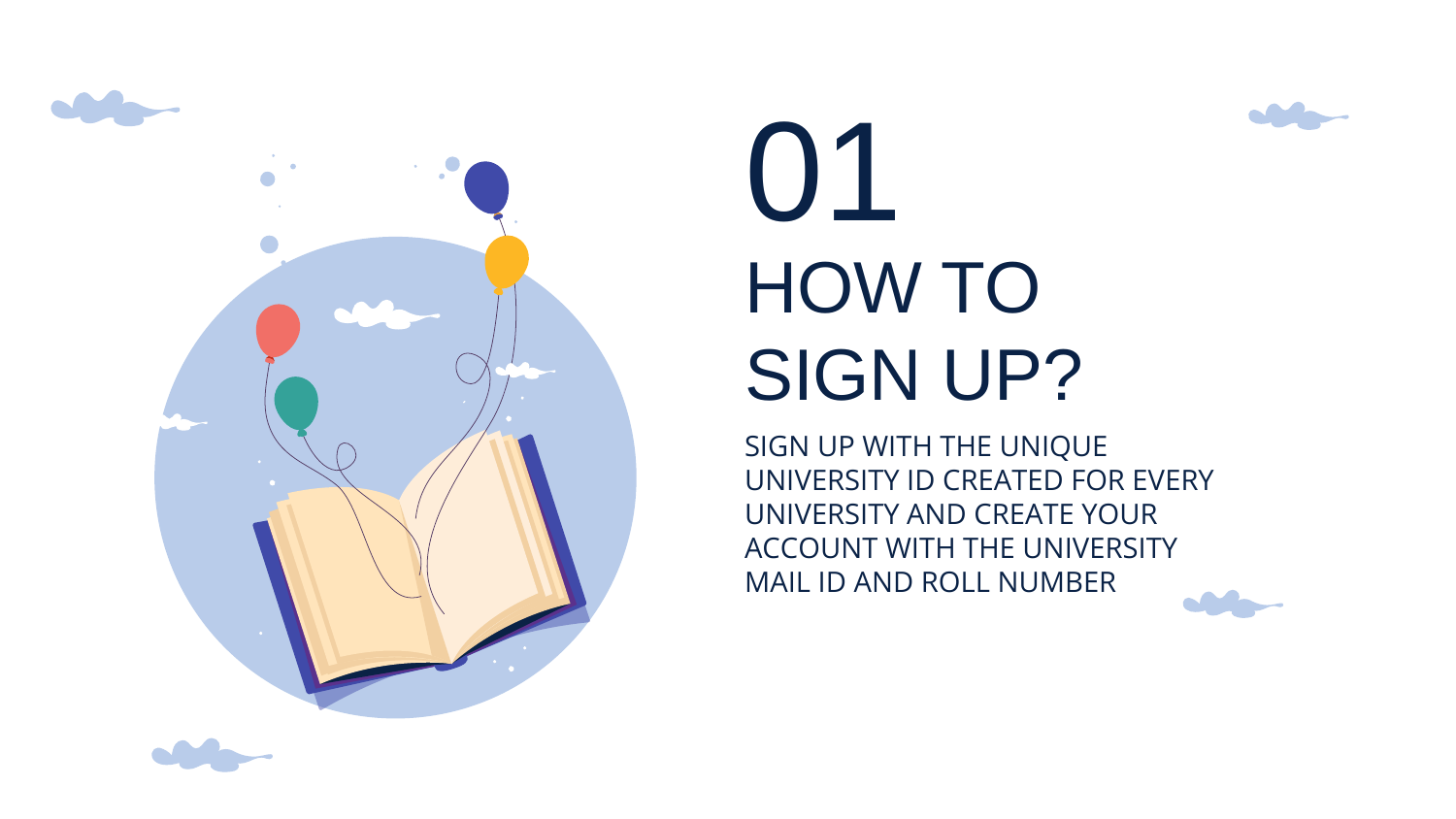

01
# HOW TO
SIGN UP?
SIGN UP WITH THE UNIQUE UNIVERSITY ID CREATED FOR EVERY UNIVERSITY AND CREATE YOUR ACCOUNT WITH THE UNIVERSITY MAIL ID AND ROLL NUMBER